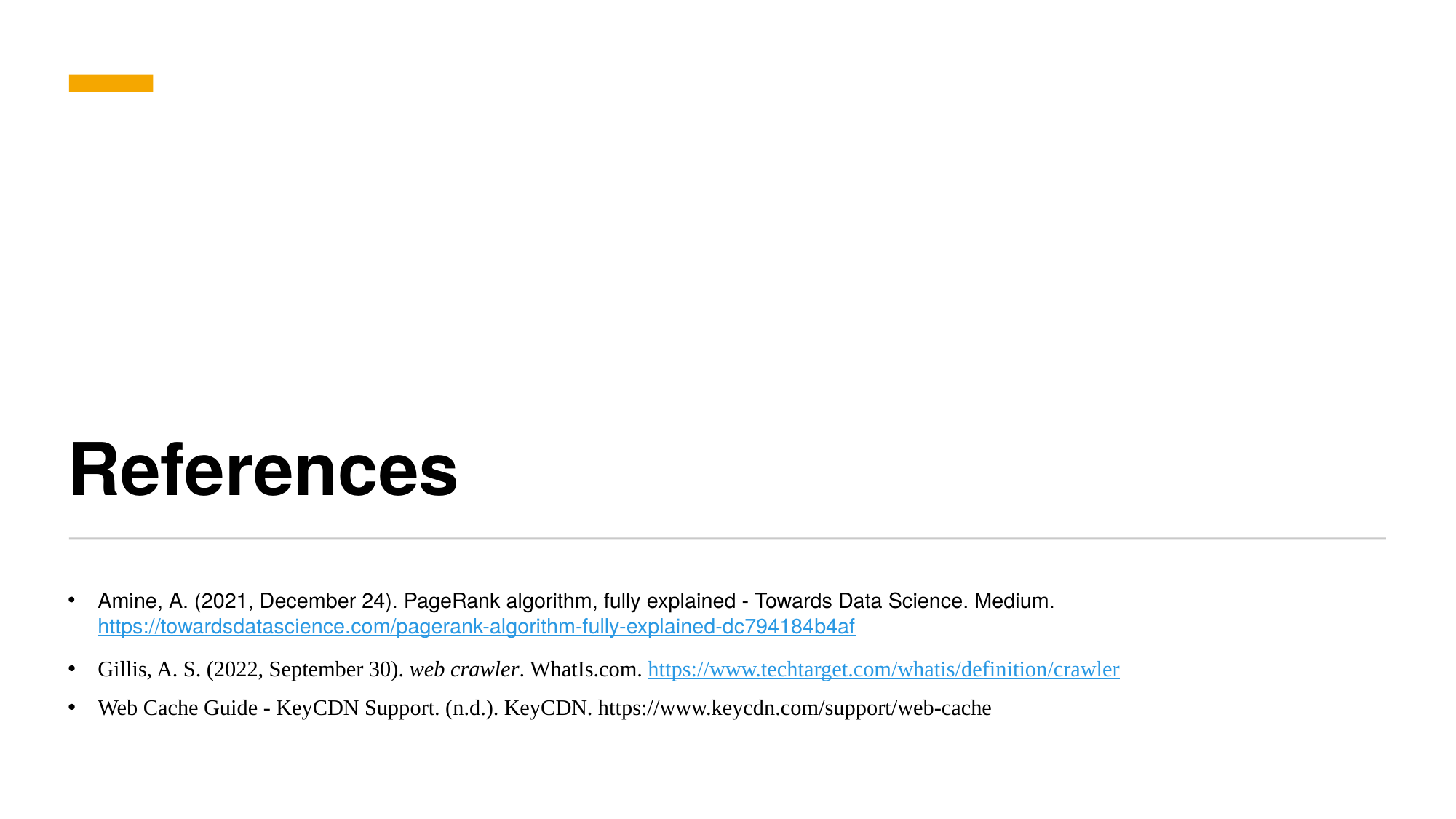

# References
Amine, A. (2021, December 24). PageRank algorithm, fully explained - Towards Data Science. Medium. https://towardsdatascience.com/pagerank-algorithm-fully-explained-dc794184b4af
Gillis, A. S. (2022, September 30). web crawler. WhatIs.com. https://www.techtarget.com/whatis/definition/crawler
Web Cache Guide - KeyCDN Support. (n.d.). KeyCDN. https://www.keycdn.com/support/web-cache